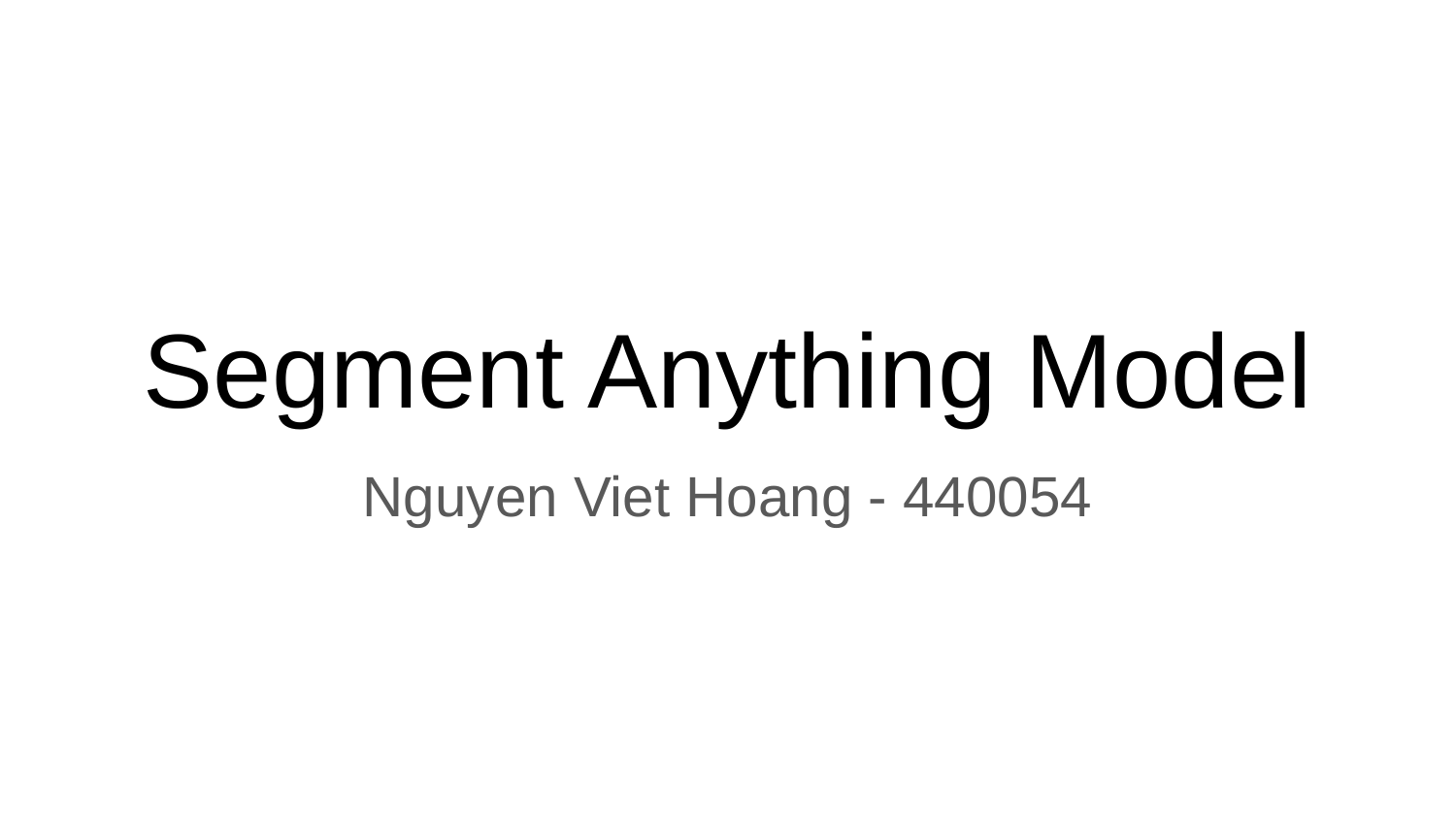

# Segment Anything Model
Nguyen Viet Hoang - 440054